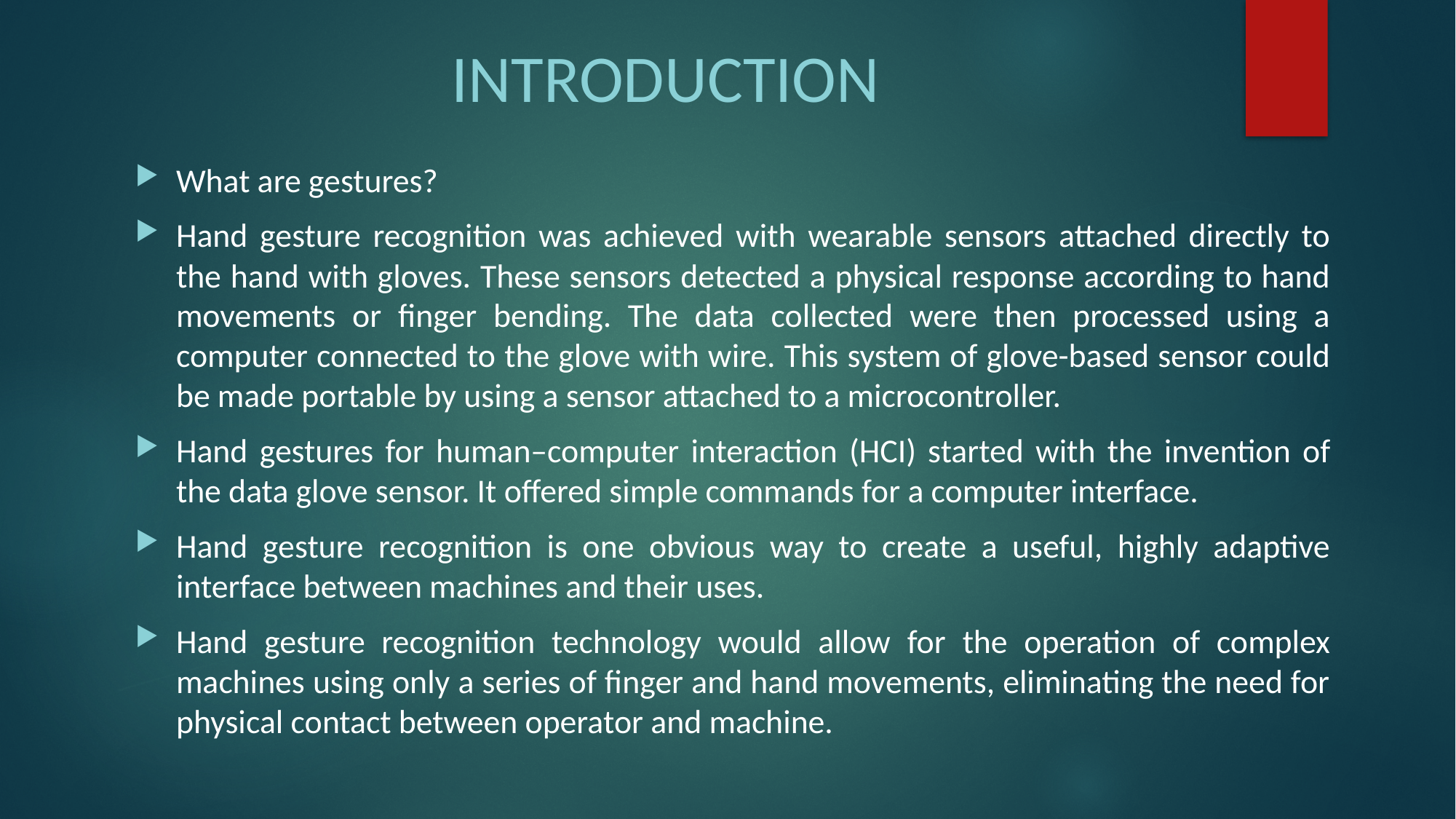

# INTRODUCTION
What are gestures?
Hand gesture recognition was achieved with wearable sensors attached directly to the hand with gloves. These sensors detected a physical response according to hand movements or finger bending. The data collected were then processed using a computer connected to the glove with wire. This system of glove-based sensor could be made portable by using a sensor attached to a microcontroller.
Hand gestures for human–computer interaction (HCI) started with the invention of the data glove sensor. It offered simple commands for a computer interface.
Hand gesture recognition is one obvious way to create a useful, highly adaptive interface between machines and their uses.
Hand gesture recognition technology would allow for the operation of complex machines using only a series of finger and hand movements, eliminating the need for physical contact between operator and machine.